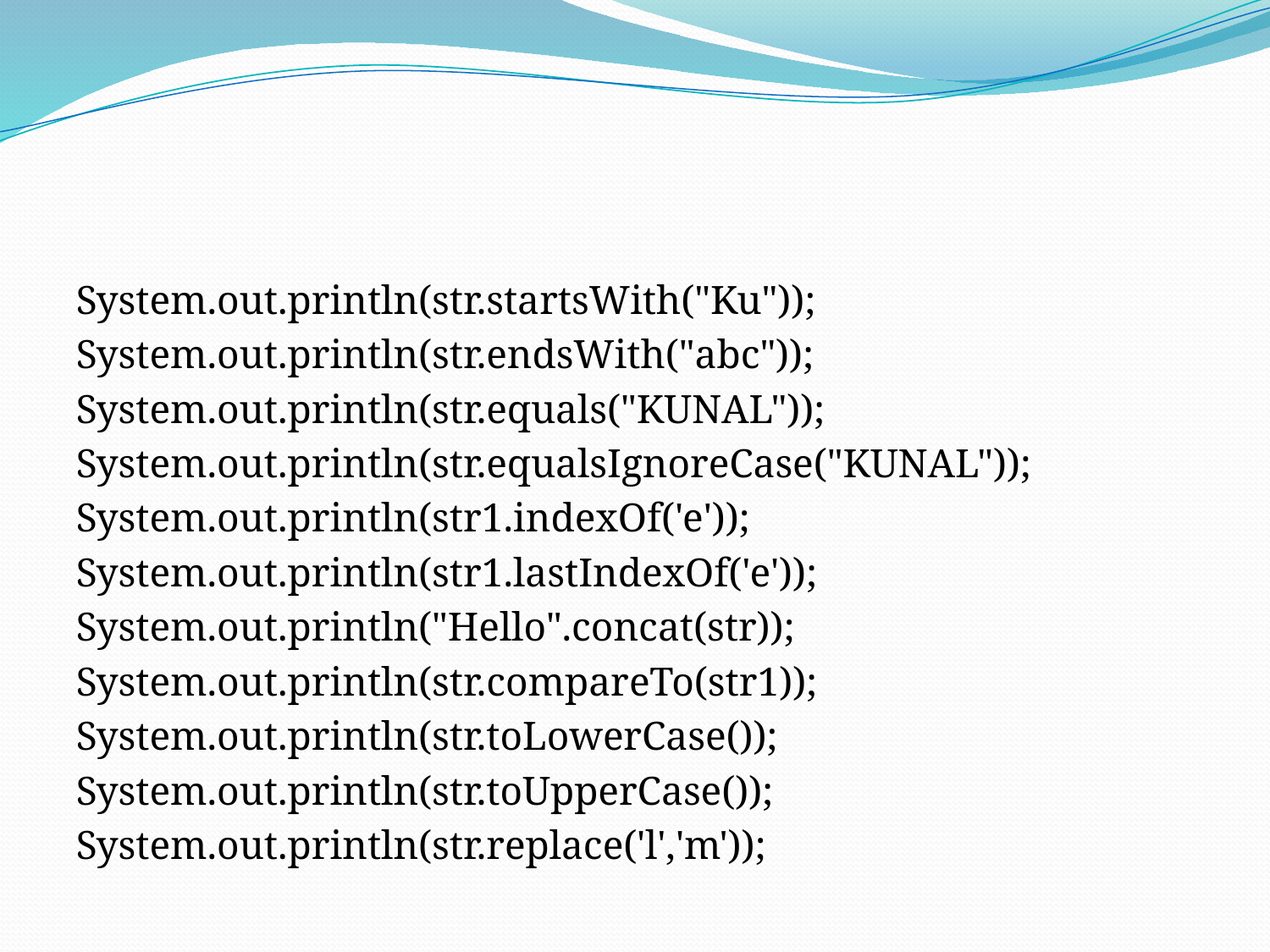

#
System.out.println(str.startsWith("Ku"));
System.out.println(str.endsWith("abc"));
System.out.println(str.equals("KUNAL"));
System.out.println(str.equalsIgnoreCase("KUNAL"));
System.out.println(str1.indexOf('e'));
System.out.println(str1.lastIndexOf('e'));
System.out.println("Hello".concat(str));
System.out.println(str.compareTo(str1));
System.out.println(str.toLowerCase());
System.out.println(str.toUpperCase());
System.out.println(str.replace('l','m'));